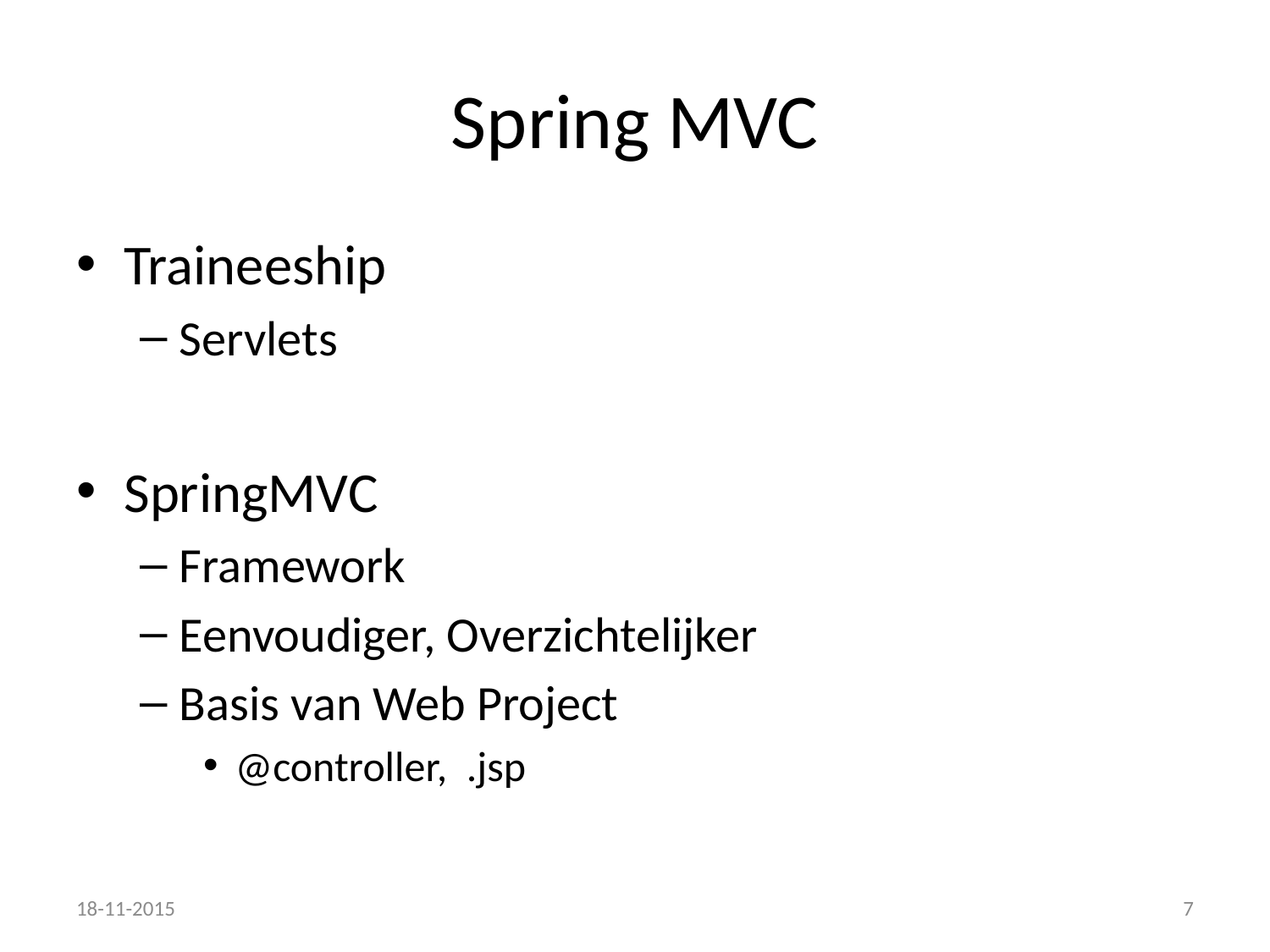

# Spring MVC
Traineeship
Servlets

SpringMVC
Framework
Eenvoudiger, Overzichtelijker
Basis van Web Project
@controller,  .jsp
18-11-2015

7